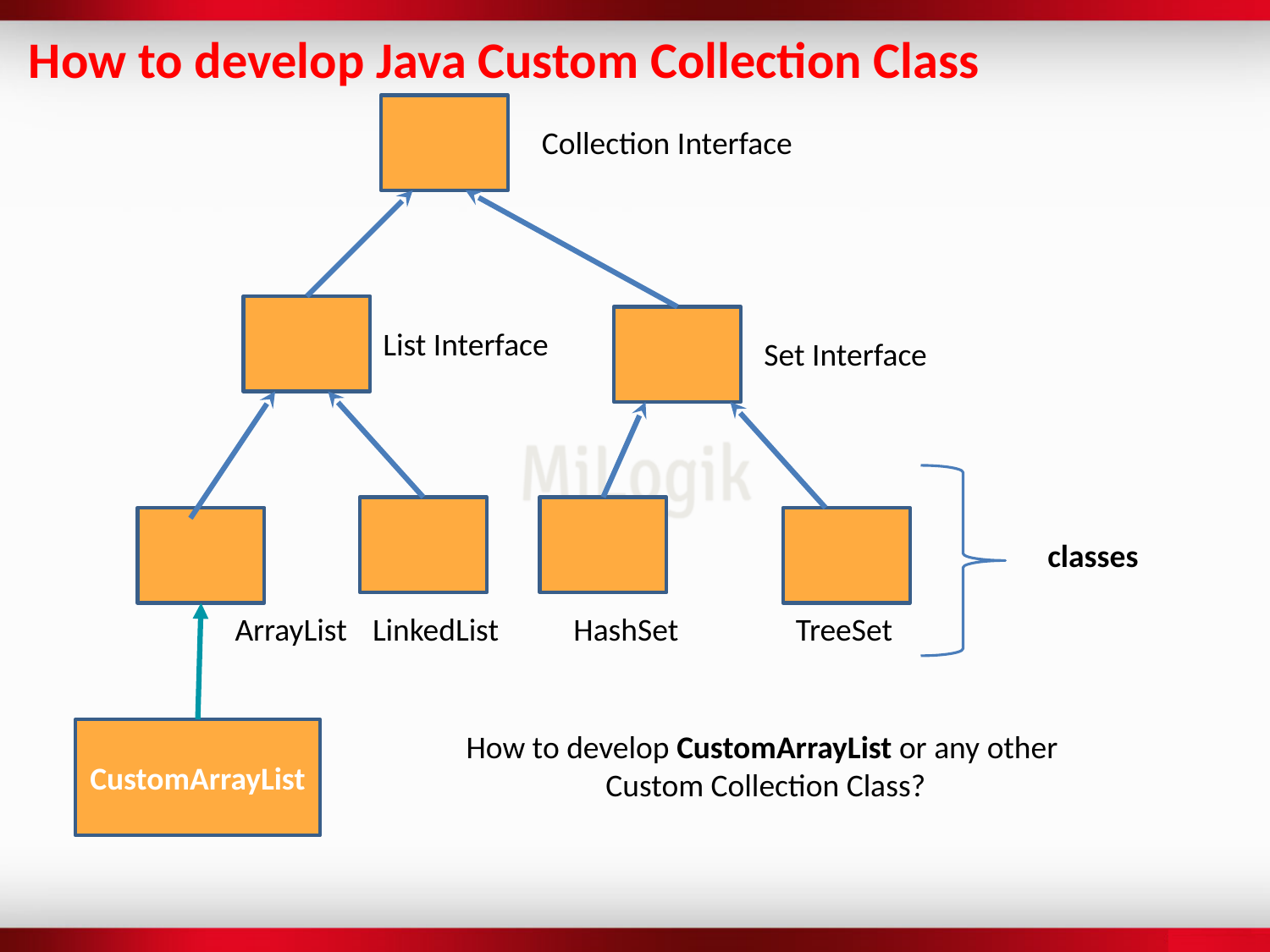

How to develop Java Custom Collection Class

Collection Interface

List Interface
Set Interface

classes
ArrayList
LinkedList
HashSet
TreeSet
CustomArrayList
How to develop CustomArrayList or any other
Custom Collection Class?